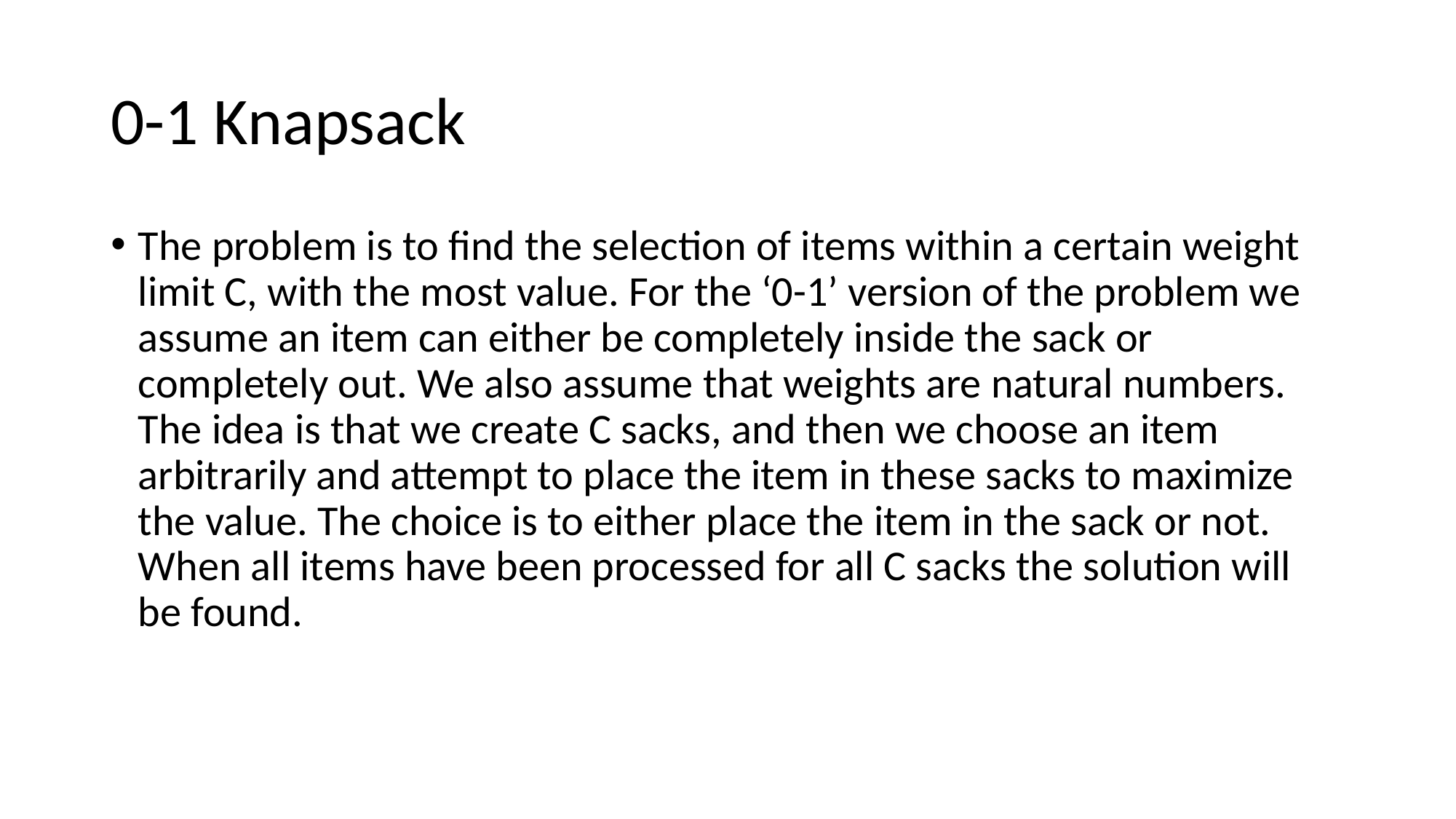

# 0-1 Knapsack
The problem is to find the selection of items within a certain weight limit C, with the most value. For the ‘0-1’ version of the problem we assume an item can either be completely inside the sack or completely out. We also assume that weights are natural numbers. The idea is that we create C sacks, and then we choose an item arbitrarily and attempt to place the item in these sacks to maximize the value. The choice is to either place the item in the sack or not. When all items have been processed for all C sacks the solution will be found.